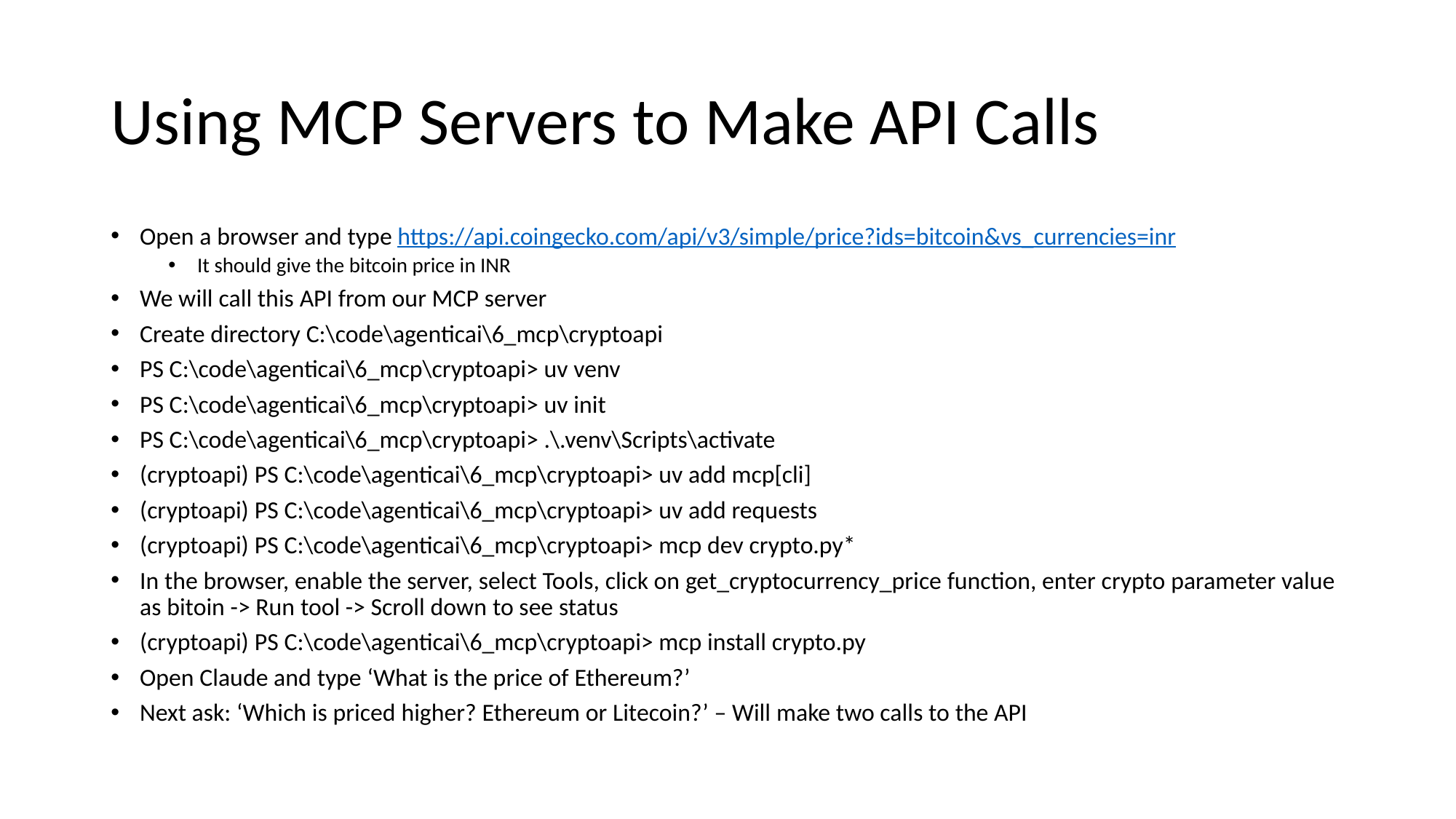

# Using MCP Servers to Make API Calls
Open a browser and type https://api.coingecko.com/api/v3/simple/price?ids=bitcoin&vs_currencies=inr
It should give the bitcoin price in INR
We will call this API from our MCP server
Create directory C:\code\agenticai\6_mcp\cryptoapi
PS C:\code\agenticai\6_mcp\cryptoapi> uv venv
PS C:\code\agenticai\6_mcp\cryptoapi> uv init
PS C:\code\agenticai\6_mcp\cryptoapi> .\.venv\Scripts\activate
(cryptoapi) PS C:\code\agenticai\6_mcp\cryptoapi> uv add mcp[cli]
(cryptoapi) PS C:\code\agenticai\6_mcp\cryptoapi> uv add requests
(cryptoapi) PS C:\code\agenticai\6_mcp\cryptoapi> mcp dev crypto.py*
In the browser, enable the server, select Tools, click on get_cryptocurrency_price function, enter crypto parameter value as bitoin -> Run tool -> Scroll down to see status
(cryptoapi) PS C:\code\agenticai\6_mcp\cryptoapi> mcp install crypto.py
Open Claude and type ‘What is the price of Ethereum?’
Next ask: ‘Which is priced higher? Ethereum or Litecoin?’ – Will make two calls to the API